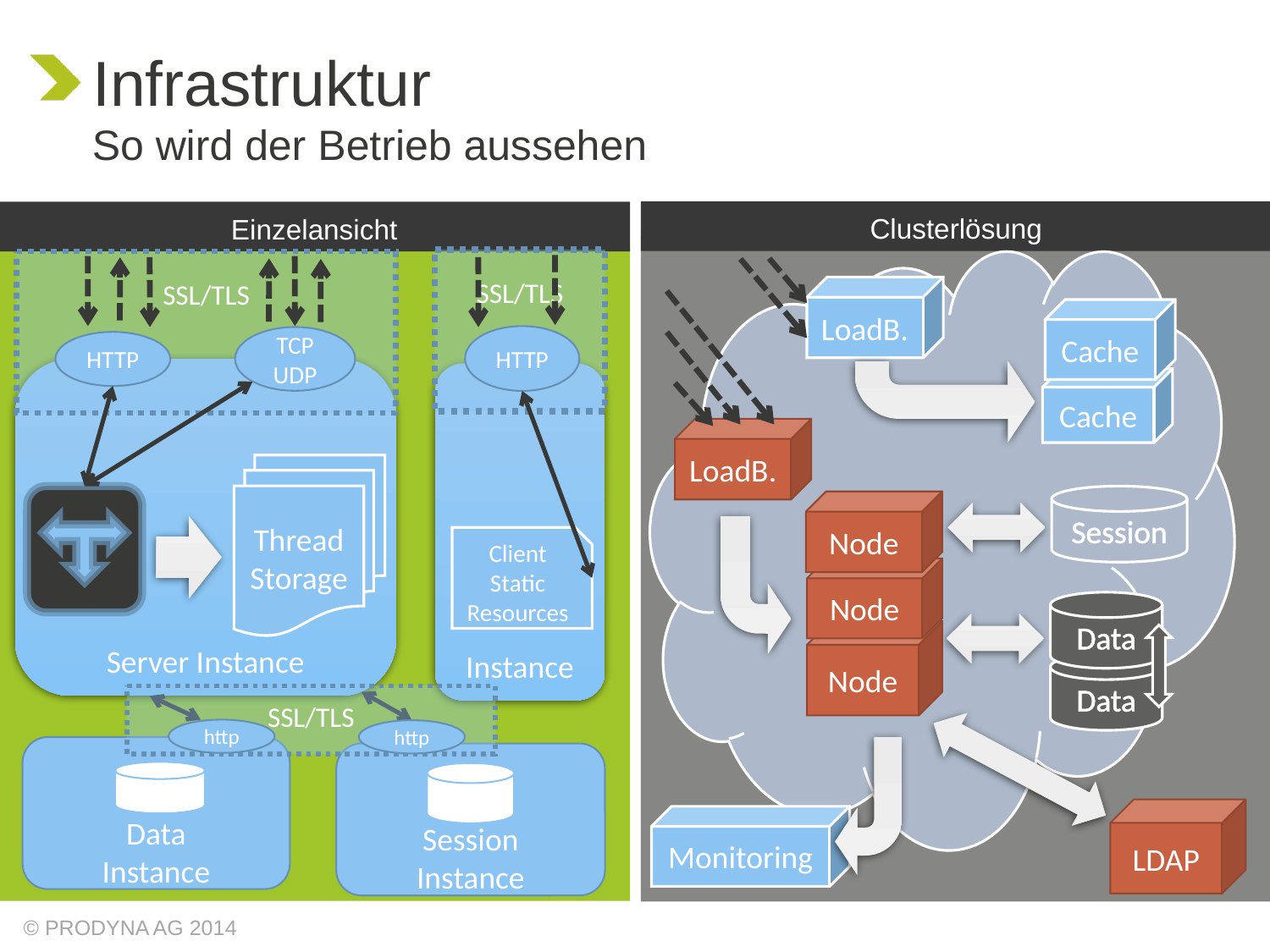

# Infrastruktur
So wird der Betrieb aussehen
Clusterlösung
Einzelansicht

SSL/TLS

SSL/TLS

LoadB.
Cache
HTTP
TCP
UDP
HTTP

Server Instance

Instance
Cache
LoadB.
Thread
Storage

Session
Node

Client
Static Resources
Node
Data

Node

Data

SSL/TLS

http
http

Data
Instance

Session
Instance

LDAP
Monitoring